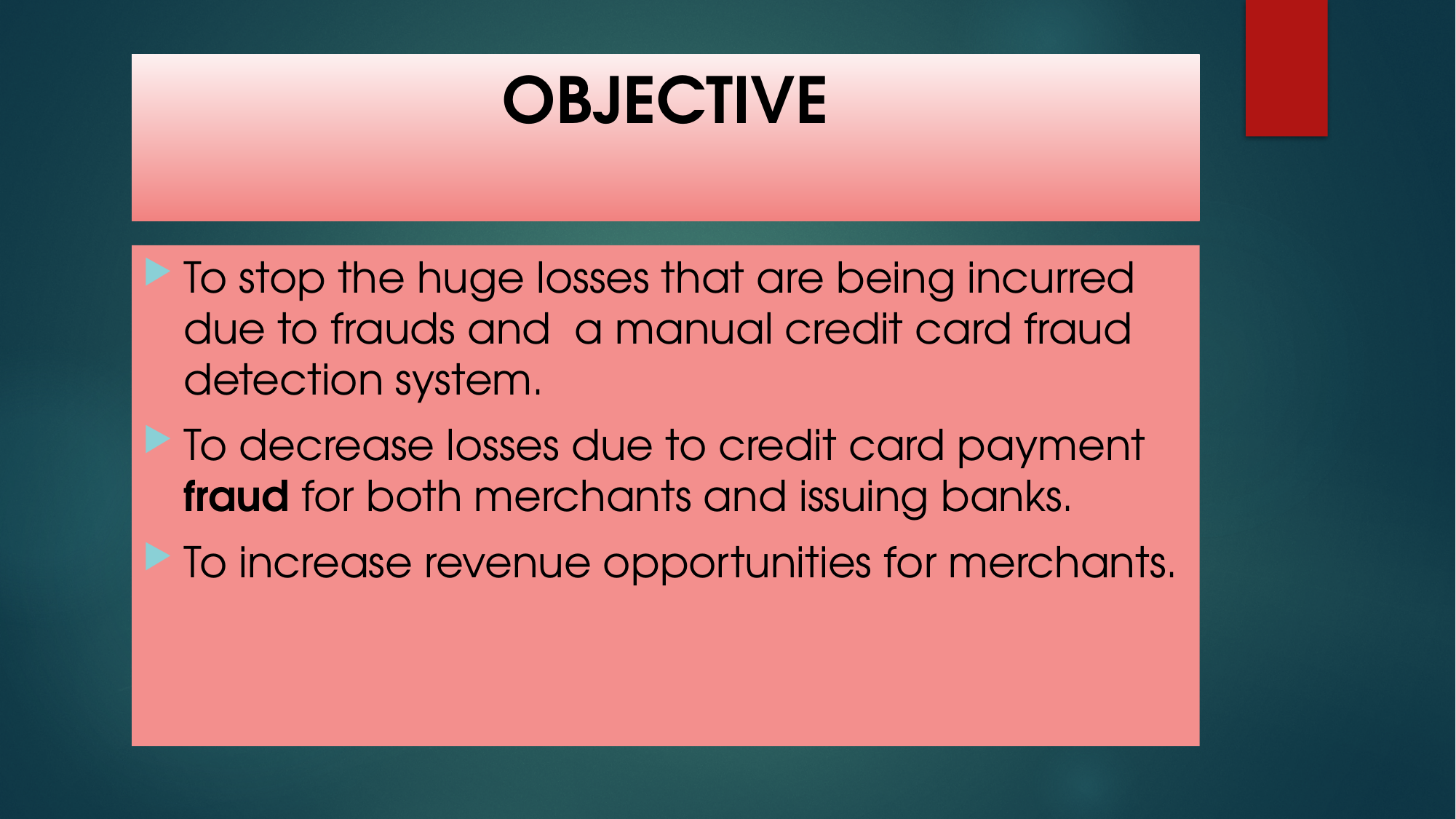

# OBJECTIVE
To stop the huge losses that are being incurred due to frauds and  a manual credit card fraud detection system.
To decrease losses due to credit card payment fraud for both merchants and issuing banks.
To increase revenue opportunities for merchants.